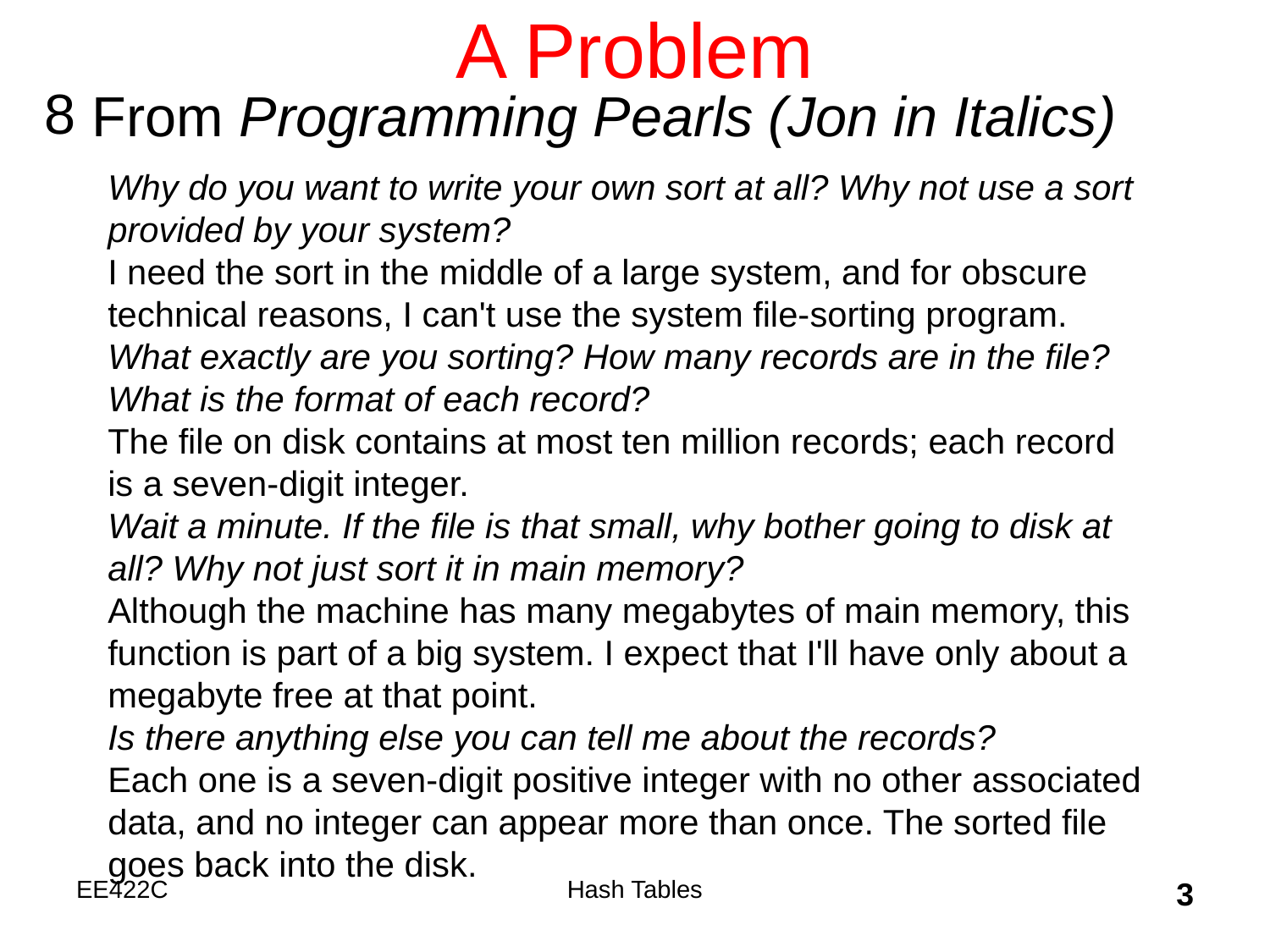

# A Problem
From Programming Pearls (Jon in Italics)

Why do you want to write your own sort at all? Why not use a sort provided by your system?
I need the sort in the middle of a large system, and for obscure technical reasons, I can't use the system file-sorting program.
What exactly are you sorting? How many records are in the file? What is the format of each record?
The file on disk contains at most ten million records; each record is a seven-digit integer.
Wait a minute. If the file is that small, why bother going to disk at all? Why not just sort it in main memory?
Although the machine has many megabytes of main memory, this function is part of a big system. I expect that I'll have only about a megabyte free at that point.
Is there anything else you can tell me about the records?
Each one is a seven-digit positive integer with no other associated data, and no integer can appear more than once. The sorted file goes back into the disk.

EE422C
Hash Tables
3